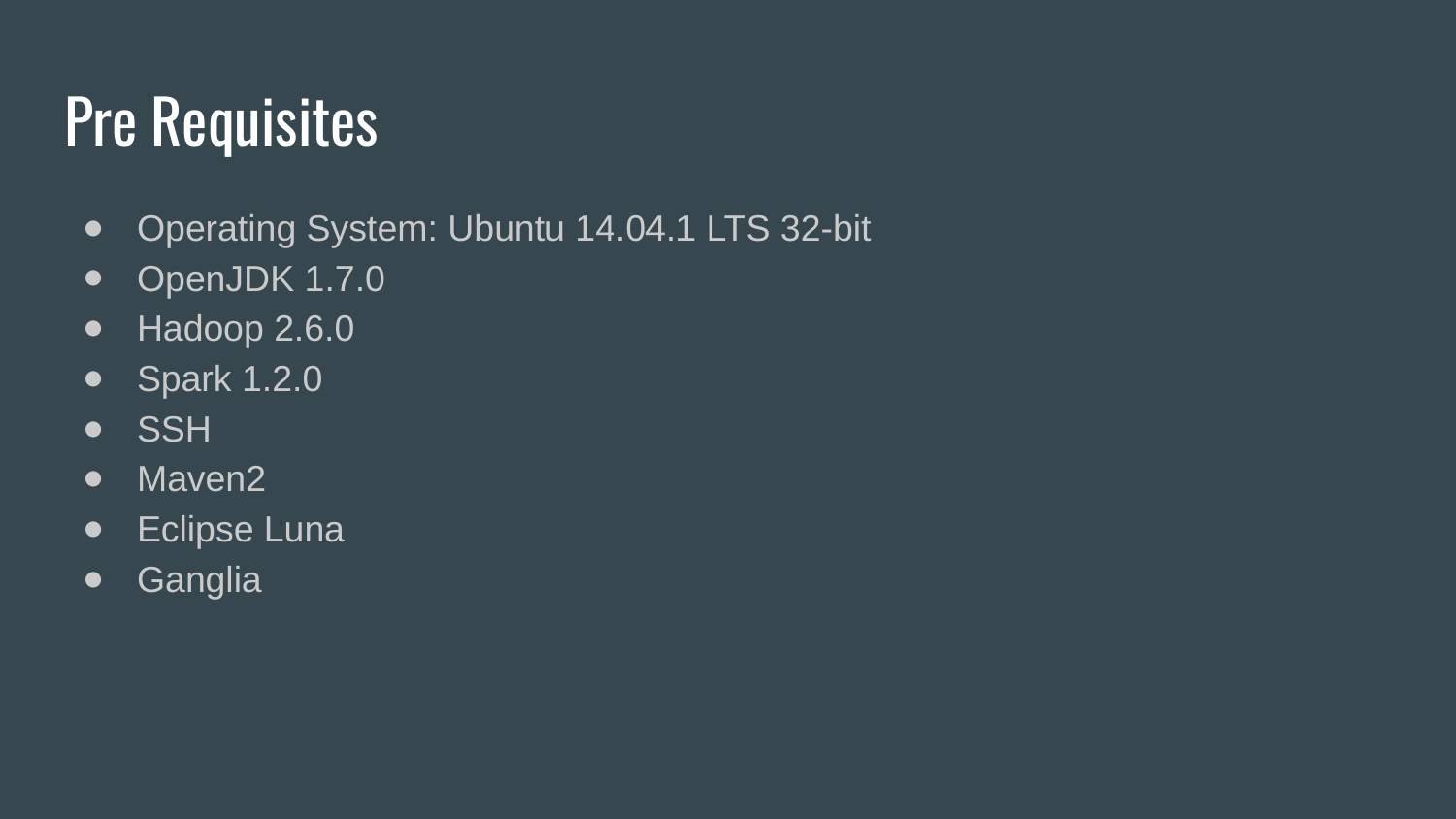

# Pre Requisites
Operating System: Ubuntu 14.04.1 LTS 32-bit
OpenJDK 1.7.0
Hadoop 2.6.0
Spark 1.2.0
SSH
Maven2
Eclipse Luna
Ganglia